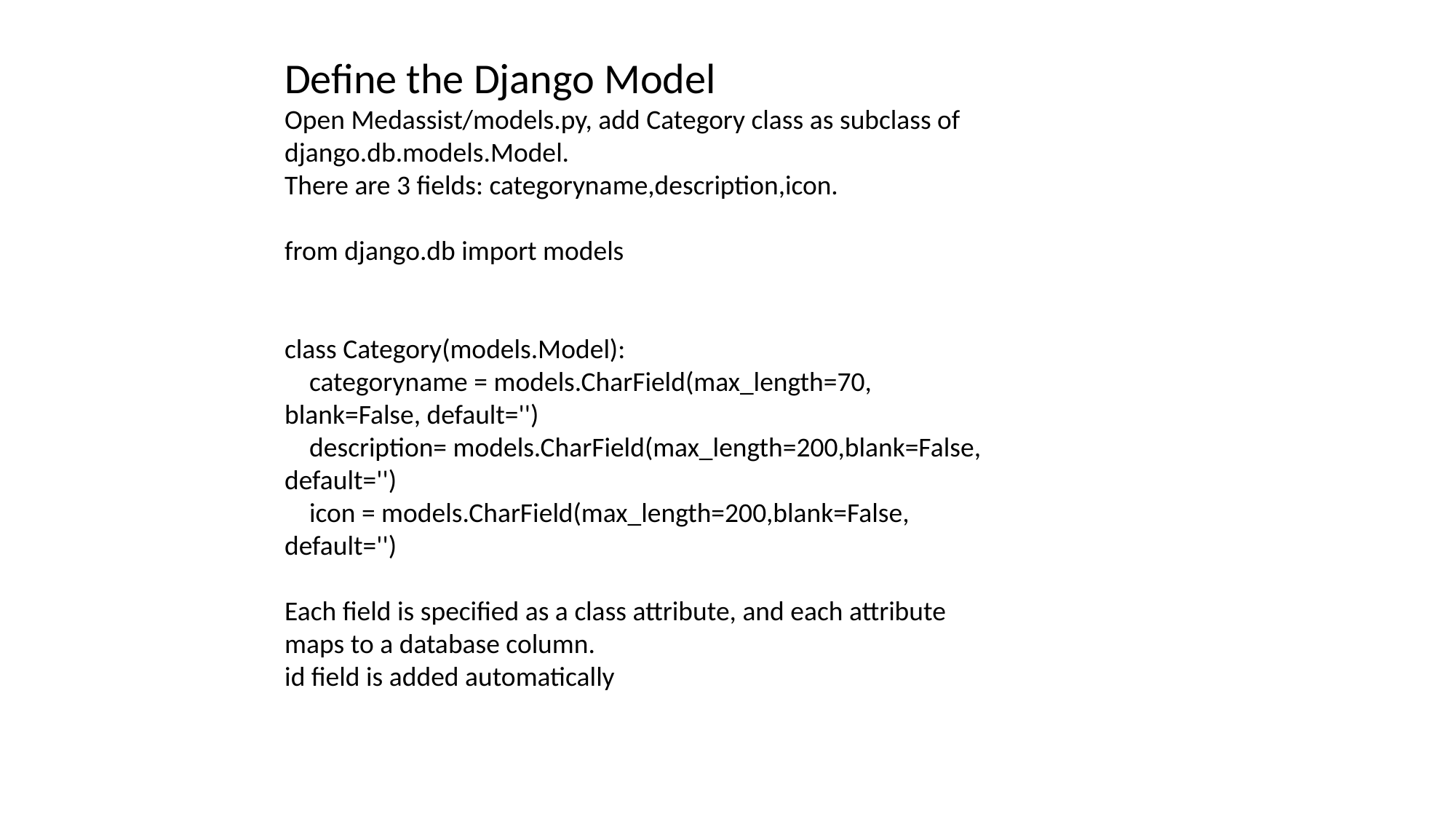

Define the Django Model
Open Medassist/models.py, add Category class as subclass of django.db.models.Model.
There are 3 fields: categoryname,description,icon.

from django.db import models

class Category(models.Model):
    categoryname = models.CharField(max_length=70, blank=False, default='')
    description= models.CharField(max_length=200,blank=False, default='')
    icon = models.CharField(max_length=200,blank=False, default='')

Each field is specified as a class attribute, and each attribute maps to a database column.
id field is added automatically